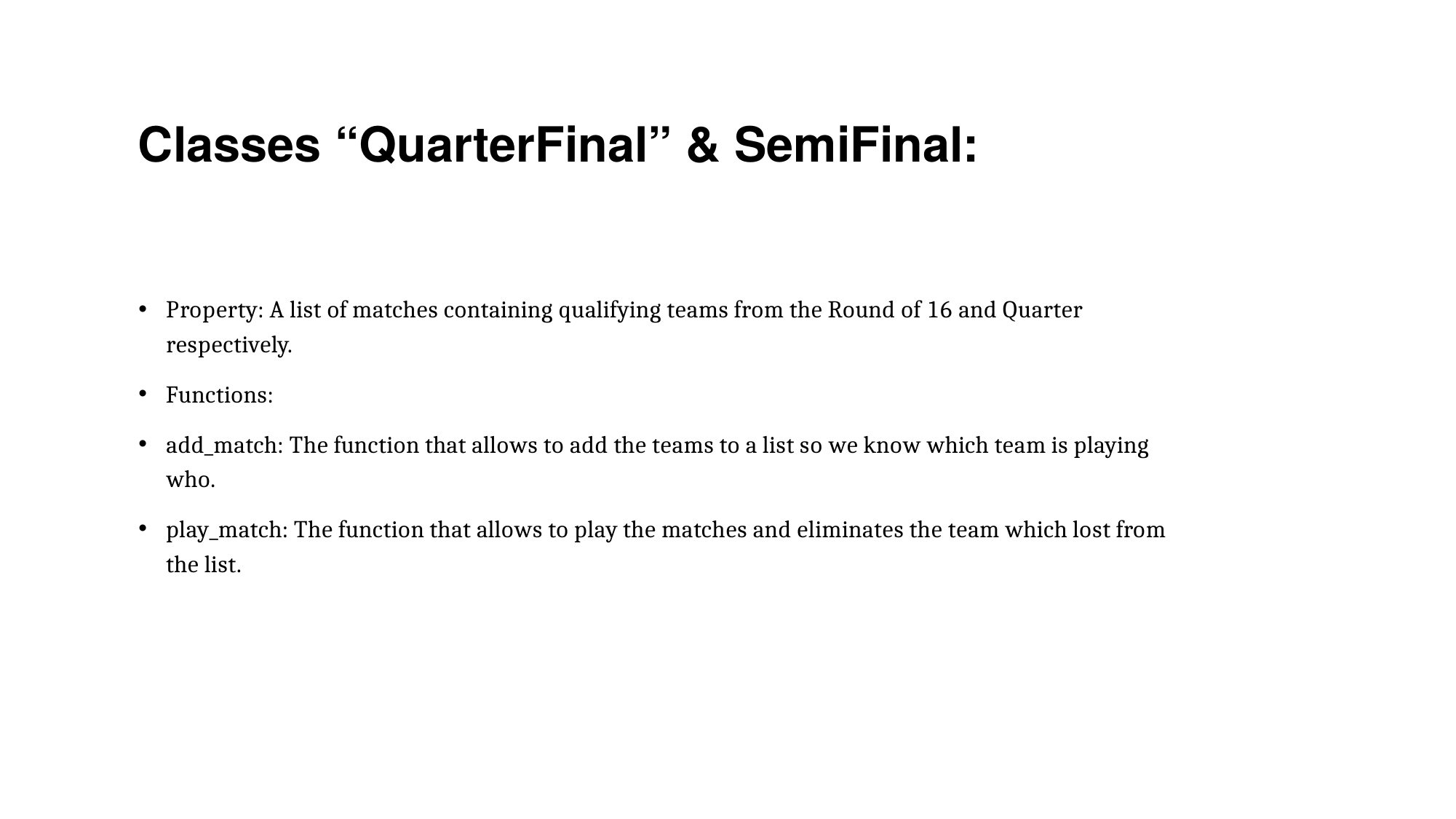

# Classes “QuarterFinal” & SemiFinal:
Property: A list of matches containing qualifying teams from the Round of 16 and Quarter respectively.
Functions:
add_match: The function that allows to add the teams to a list so we know which team is playing who.
play_match: The function that allows to play the matches and eliminates the team which lost from the list.